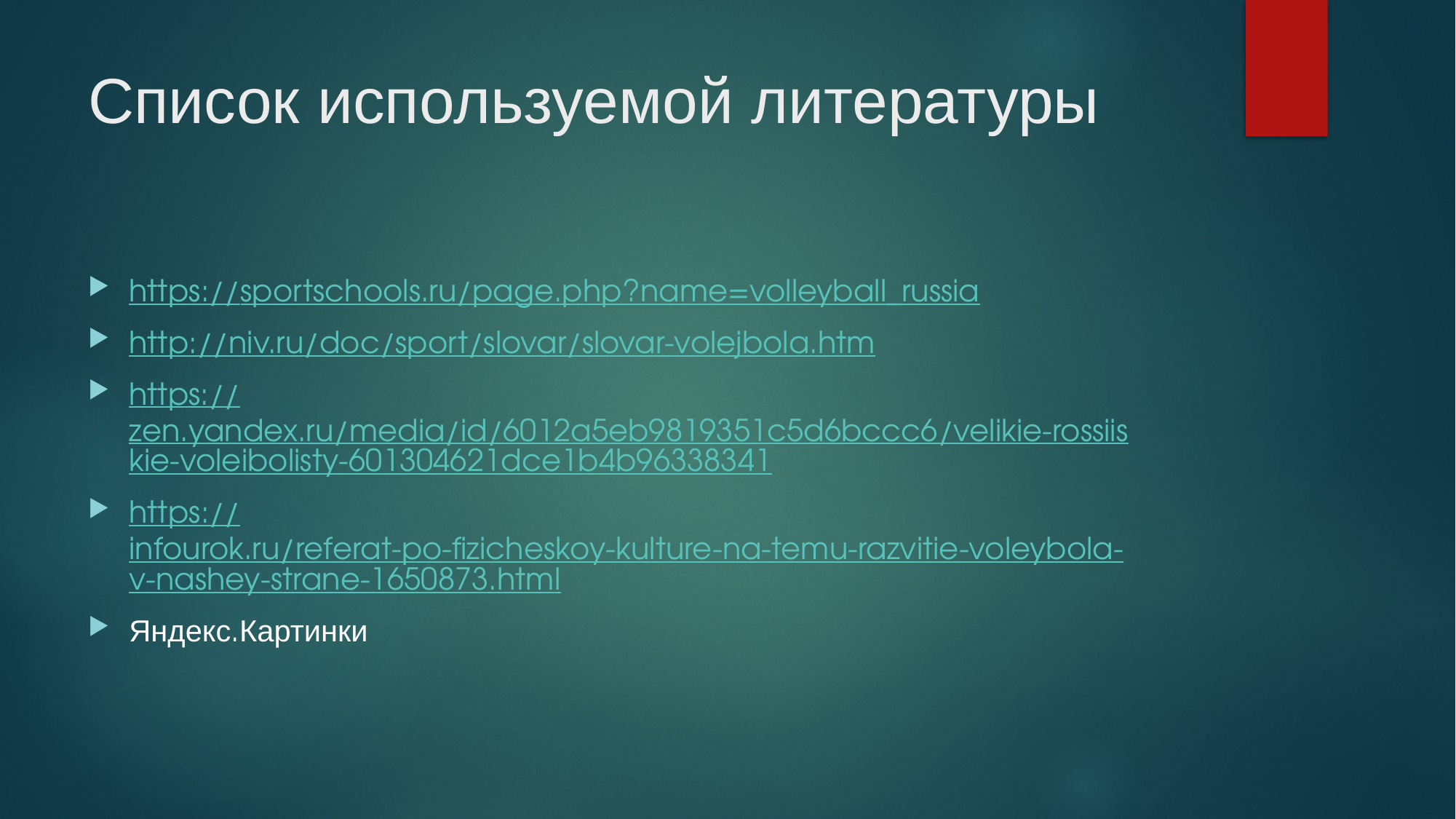

# Список используемой литературы
https://sportschools.ru/page.php?name=volleyball_russia
http://niv.ru/doc/sport/slovar/slovar-volejbola.htm
https://zen.yandex.ru/media/id/6012a5eb9819351c5d6bccc6/velikie-rossiiskie-voleibolisty-601304621dce1b4b96338341
https://infourok.ru/referat-po-fizicheskoy-kulture-na-temu-razvitie-voleybola-v-nashey-strane-1650873.html
Яндекс.Картинки